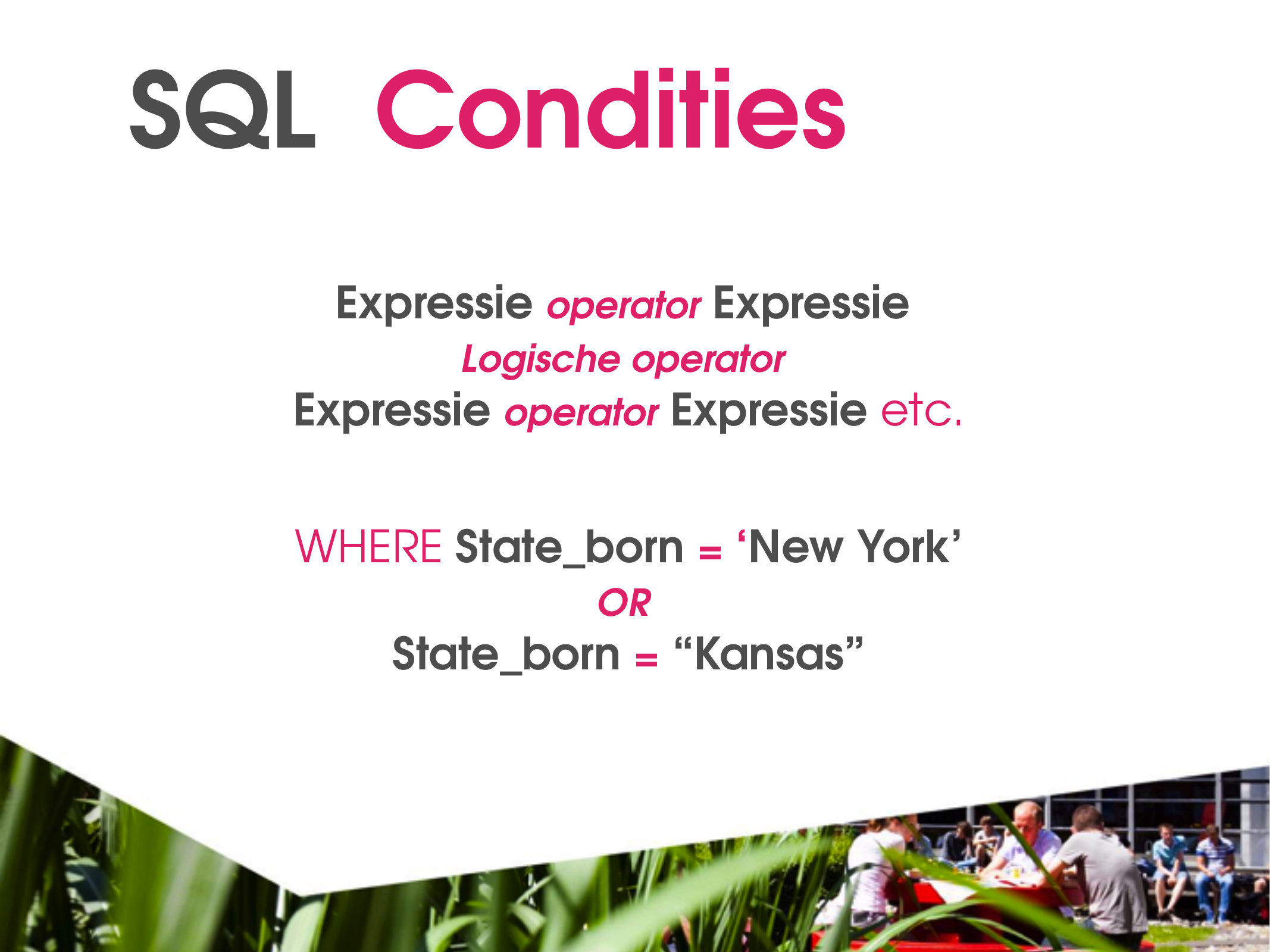

SQL  Condities
Expressie operator Expressie
Logische operator
Expressie operator Expressie etc.
WHERE State_born = ‘New York’
OR
State_born = “Kansas”